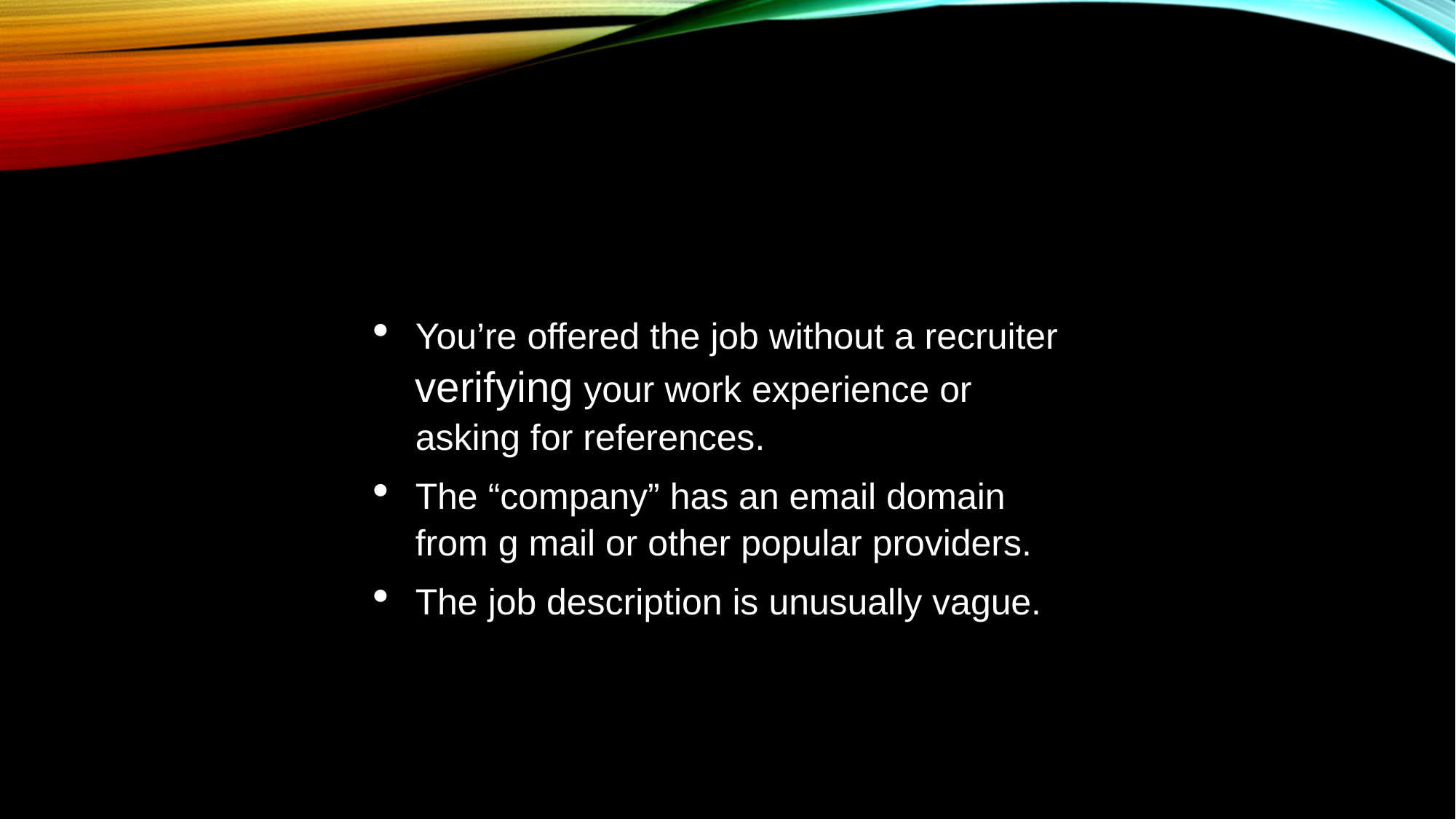

You’re offered the job without a recruiter verifying your work experience or asking for references.
The “company” has an email domain from g mail or other popular providers.
The job description is unusually vague.